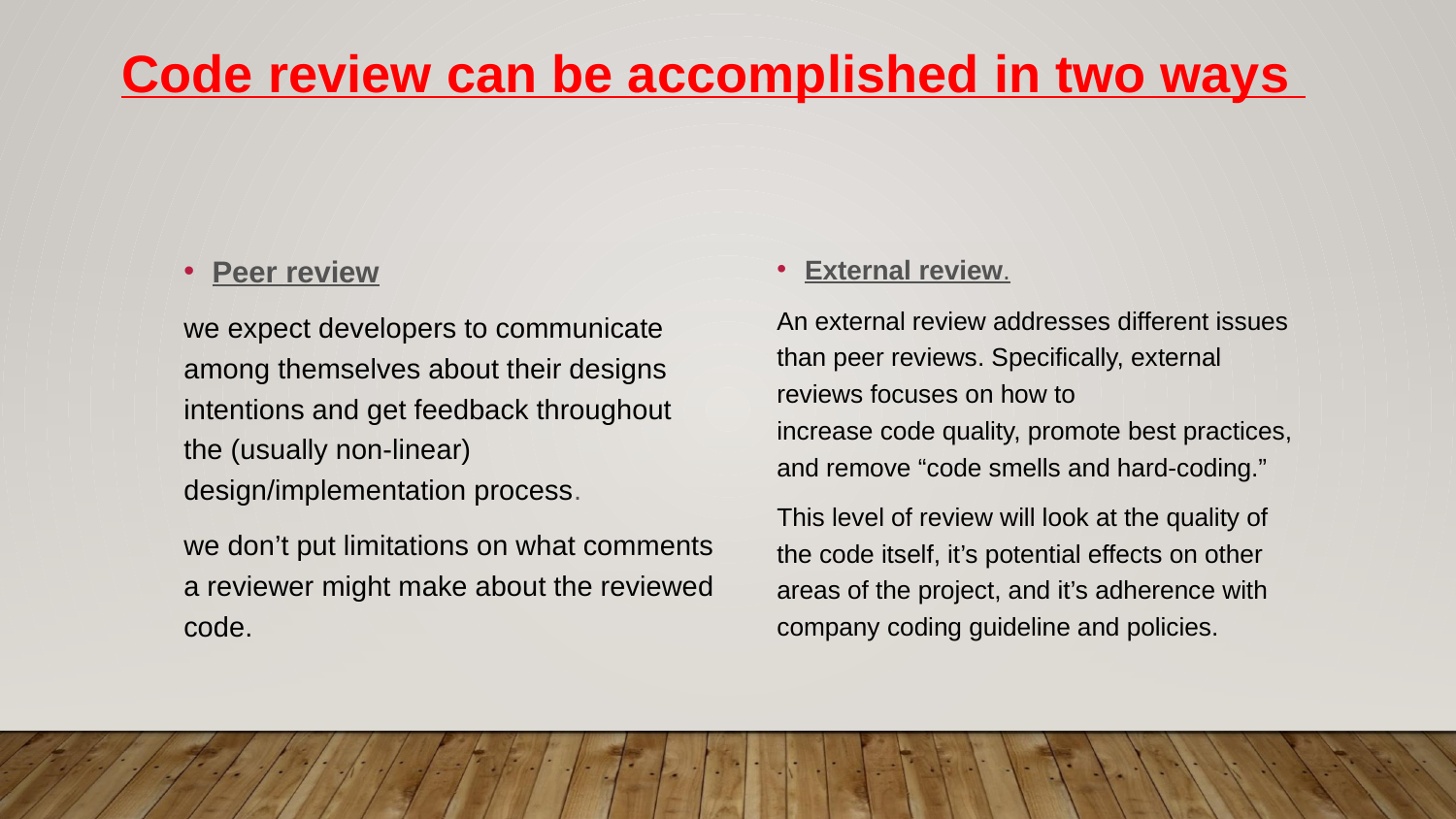

Code review can be accomplished in two ways
Peer review
we expect developers to communicate among themselves about their designs intentions and get feedback throughout the (usually non-linear) design/implementation process.
we don’t put limitations on what comments a reviewer might make about the reviewed code.

External review.
An external review addresses different issues than peer reviews. Specifically, external reviews focuses on how to increase code quality, promote best practices, and remove “code smells and hard-coding.”
This level of review will look at the quality of the code itself, it’s potential effects on other areas of the project, and it’s adherence with company coding guideline and policies.